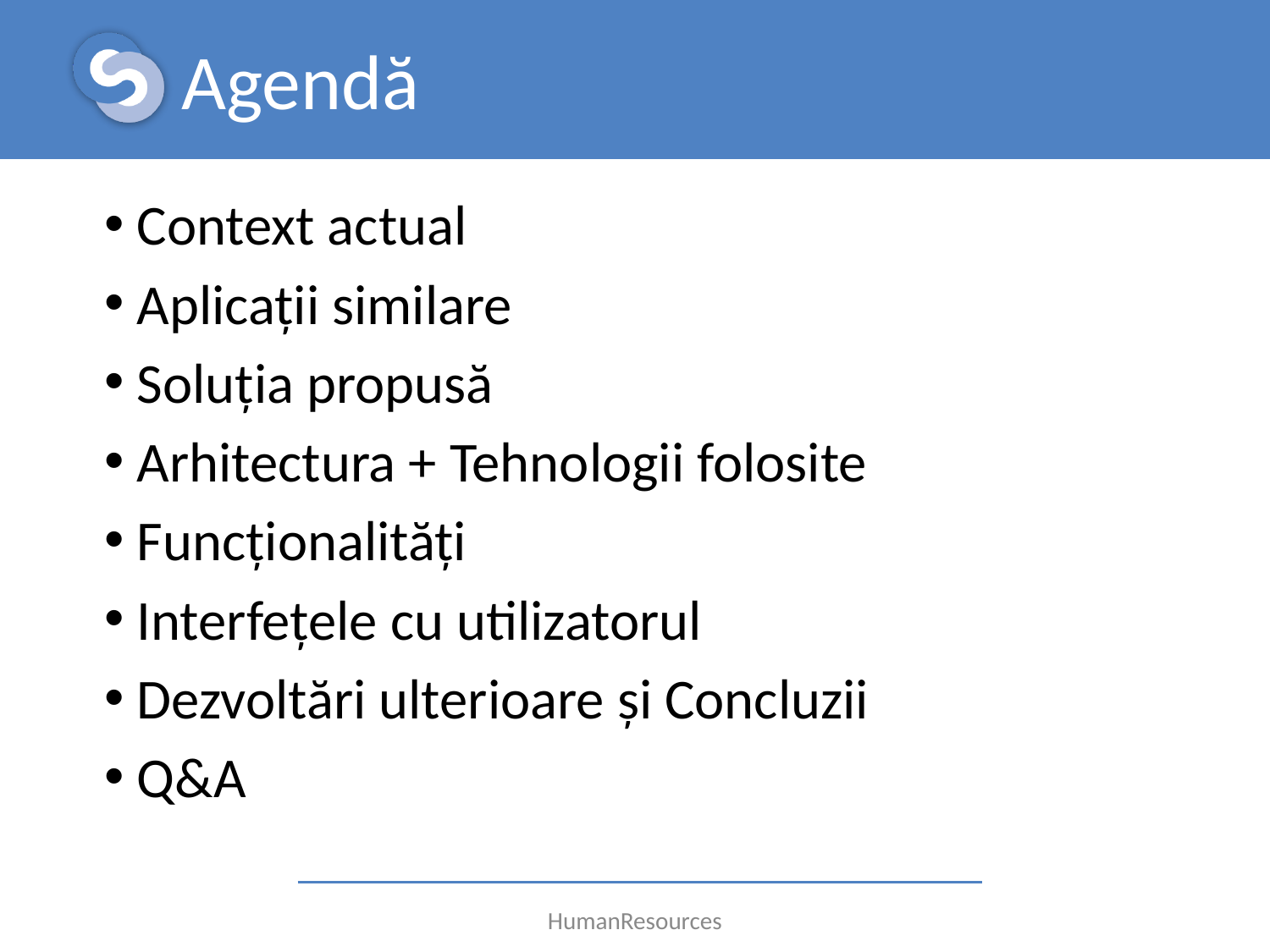

# Agendă
 Context actual
 Aplicații similare
 Soluția propusă
 Arhitectura + Tehnologii folosite
 Funcționalități
 Interfețele cu utilizatorul
 Dezvoltări ulterioare și Concluzii
 Q&A

HumanResources